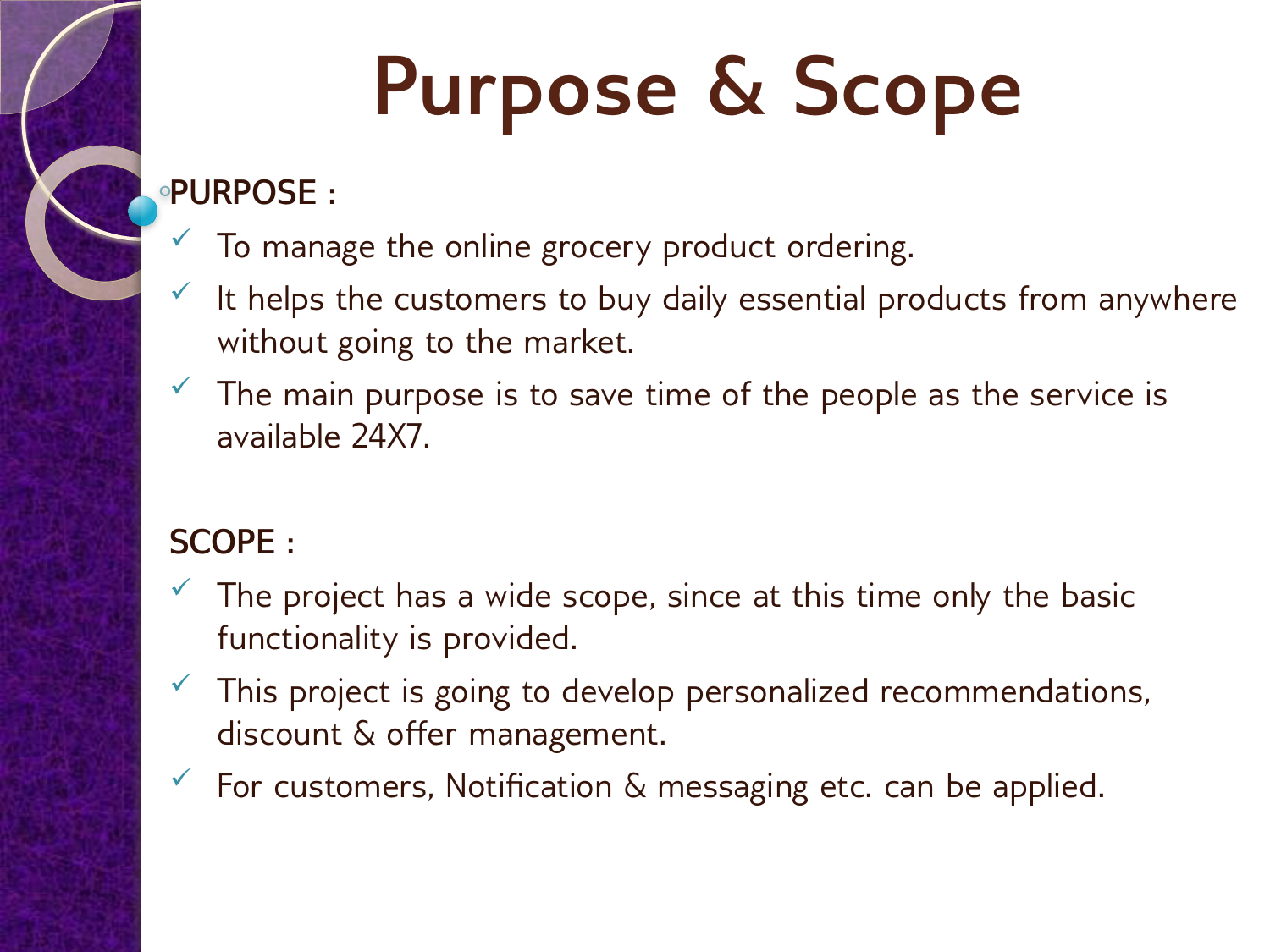

# Purpose & Scope
PURPOSE :
To manage the online grocery product ordering.
It helps the customers to buy daily essential products from anywhere without going to the market.
The main purpose is to save time of the people as the service is available 24X7.

SCOPE :
The project has a wide scope, since at this time only the basic functionality is provided.
This project is going to develop personalized recommendations, discount & offer management.
For customers, Notification & messaging etc. can be applied.